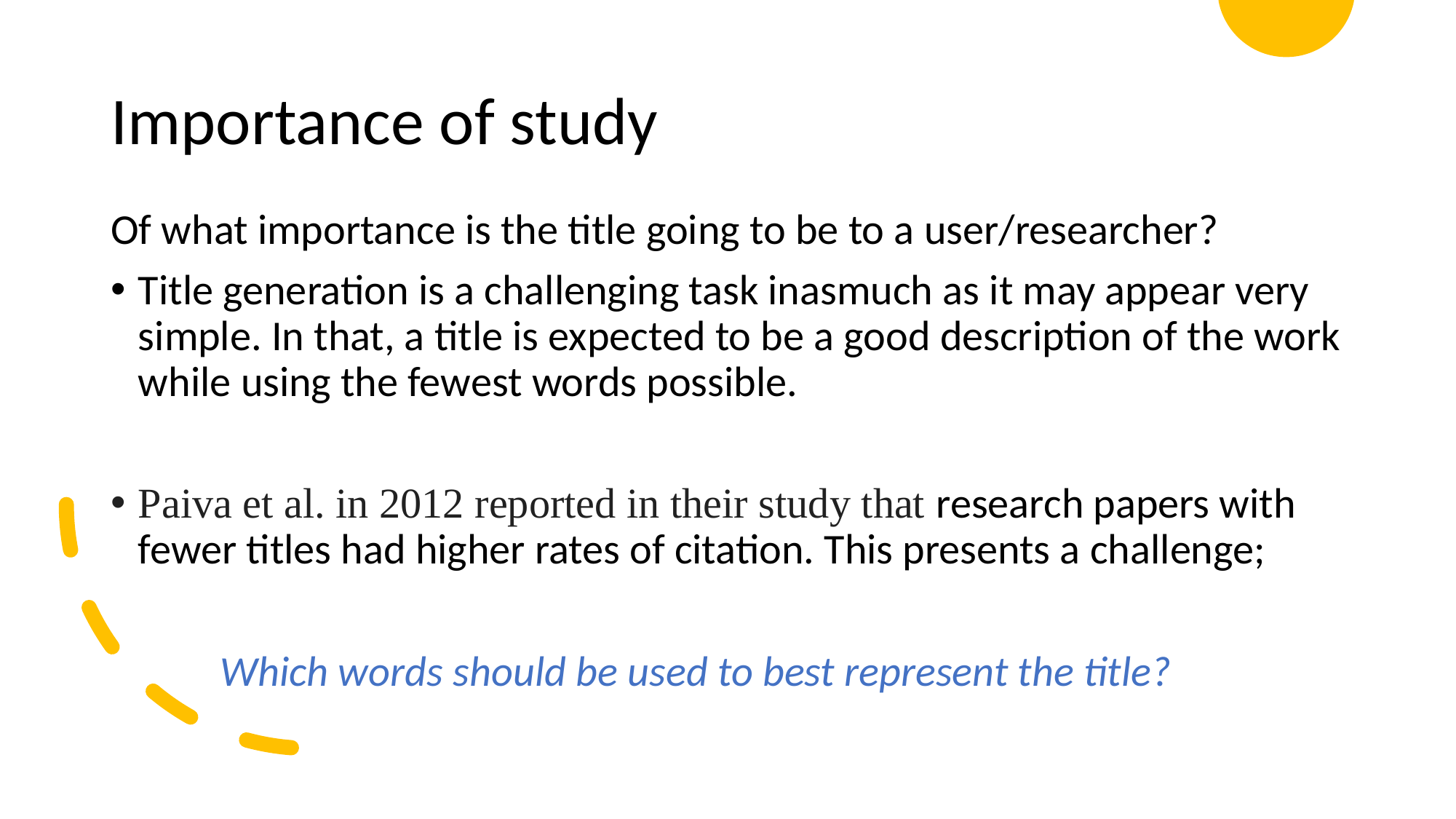

# Importance of study
Of what importance is the title going to be to a user/researcher?
Title generation is a challenging task inasmuch as it may appear very simple. In that, a title is expected to be a good description of the work while using the fewest words possible.

Paiva et al. in 2012 reported in their study that research papers with fewer titles had higher rates of citation. This presents a challenge;

	Which words should be used to best represent the title?